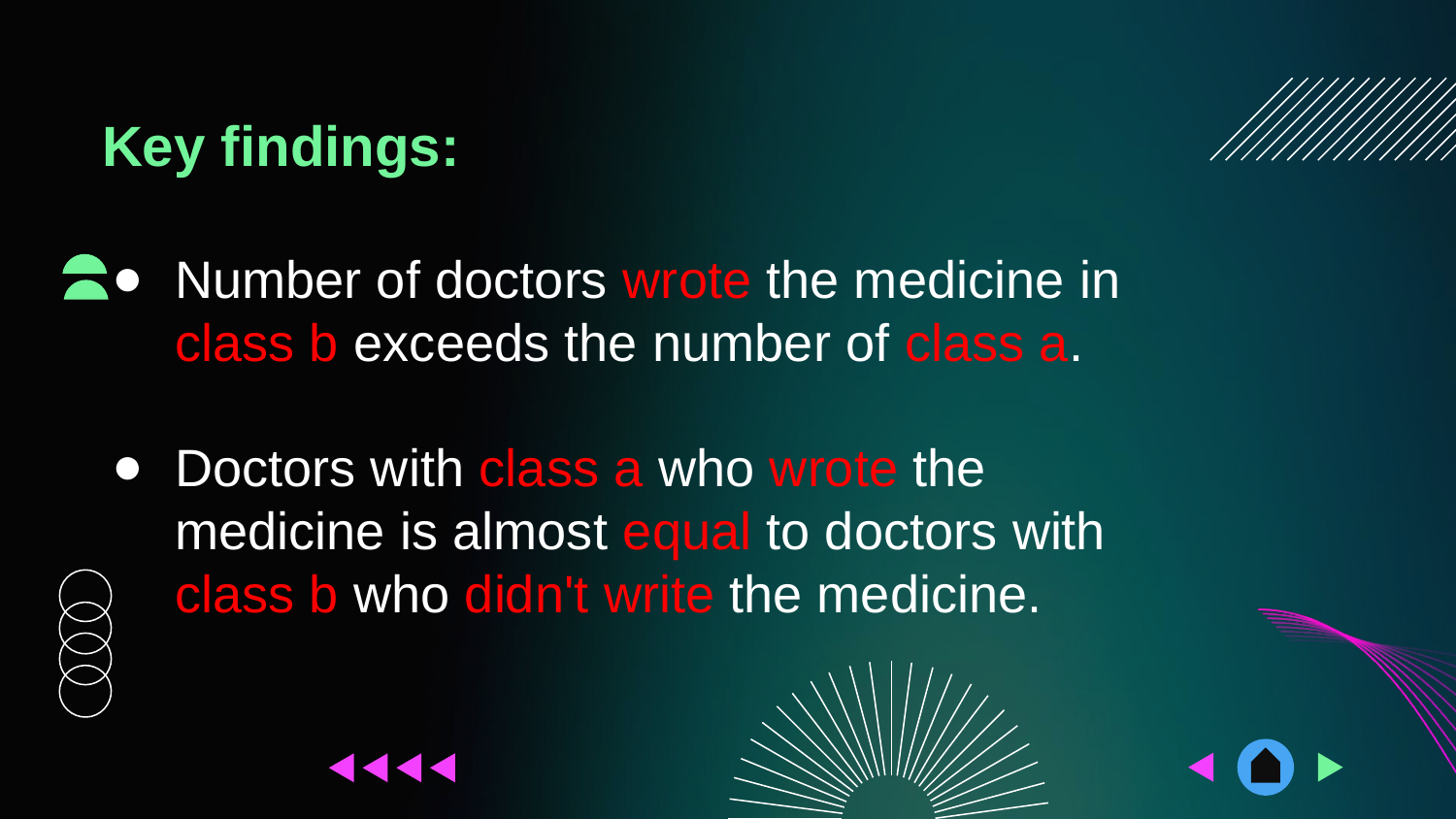

Key findings:

Number of doctors wrote the medicine in class b exceeds the number of class a.

Doctors with class a who wrote the medicine is almost equal to doctors with class b who didn't write the medicine.